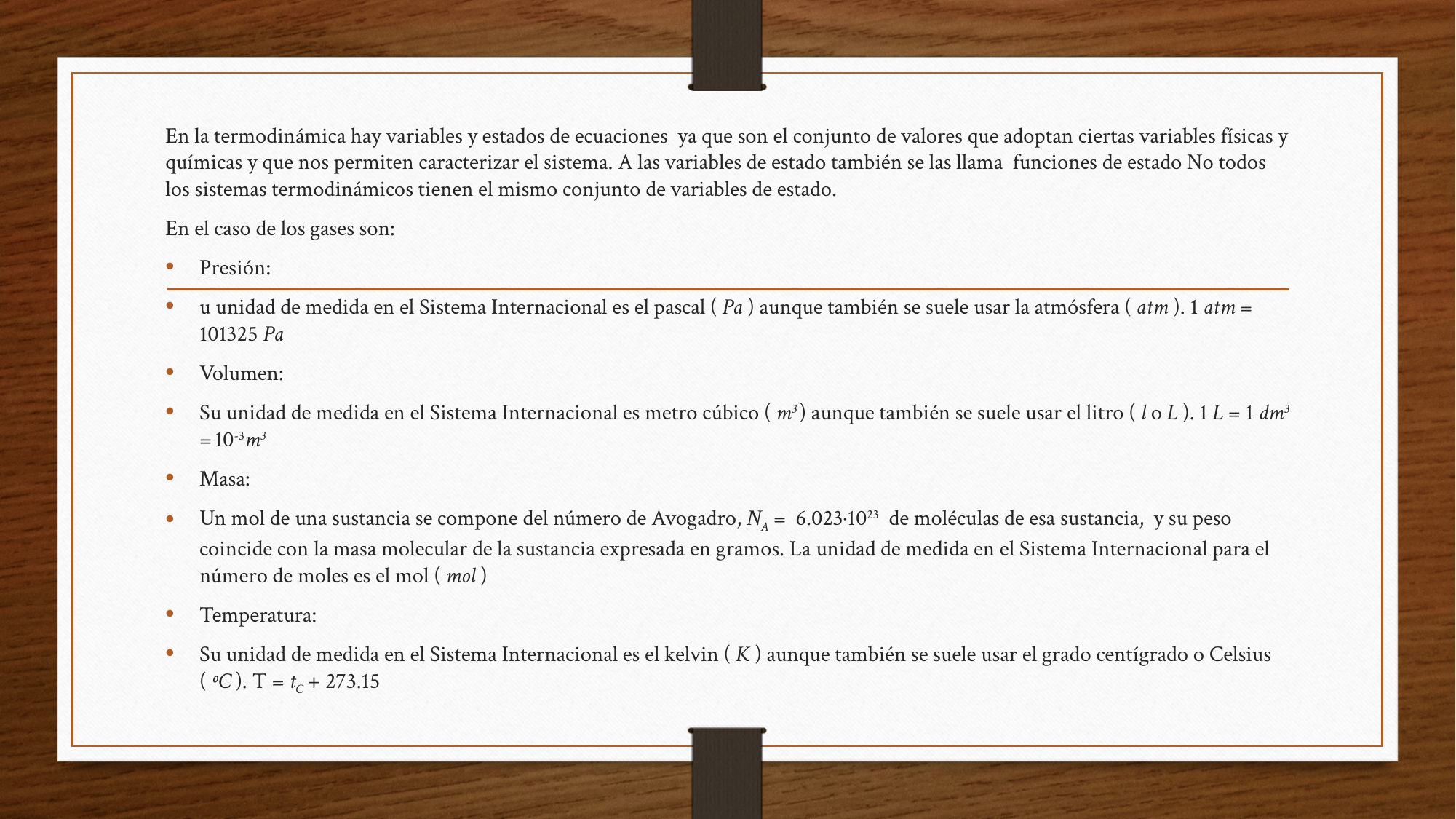

En la termodinámica hay variables y estados de ecuaciones  ya que son el conjunto de valores que adoptan ciertas variables físicas y químicas y que nos permiten caracterizar el sistema. A las variables de estado también se las llama  funciones de estado No todos los sistemas termodinámicos tienen el mismo conjunto de variables de estado.
En el caso de los gases son:
Presión:
u unidad de medida en el Sistema Internacional es el pascal ( Pa ) aunque también se suele usar la atmósfera ( atm ). 1 atm = 101325 Pa
Volumen:
Su unidad de medida en el Sistema Internacional es metro cúbico ( m3 ) aunque también se suele usar el litro ( l o L ). 1 L = 1 dm3 = 10-3m3
Masa:
Un mol de una sustancia se compone del número de Avogadro, NA =  6.023·1023  de moléculas de esa sustancia,  y su peso coincide con la masa molecular de la sustancia expresada en gramos. La unidad de medida en el Sistema Internacional para el número de moles es el mol ( mol )
Temperatura:
Su unidad de medida en el Sistema Internacional es el kelvin ( K ) aunque también se suele usar el grado centígrado o Celsius ( ºC ). T = tC + 273.15